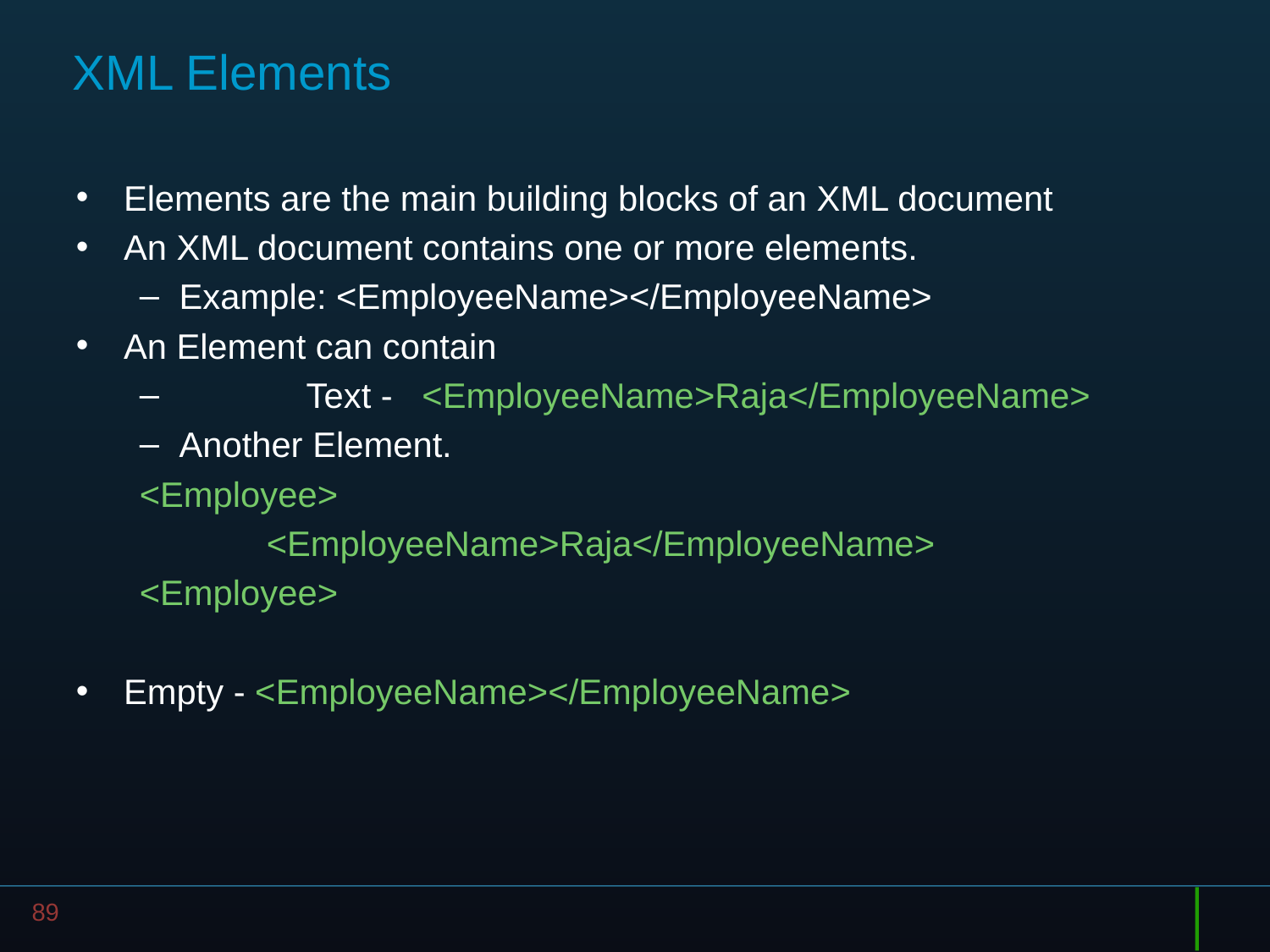

# XML Elements
Elements are the main building blocks of an XML document
An XML document contains one or more elements.
Example: <EmployeeName></EmployeeName>
An Element can contain
	Text -   <EmployeeName>Raja</EmployeeName>
Another Element.
<Employee>
	<EmployeeName>Raja</EmployeeName>
<Employee>

Empty - <EmployeeName></EmployeeName>
89